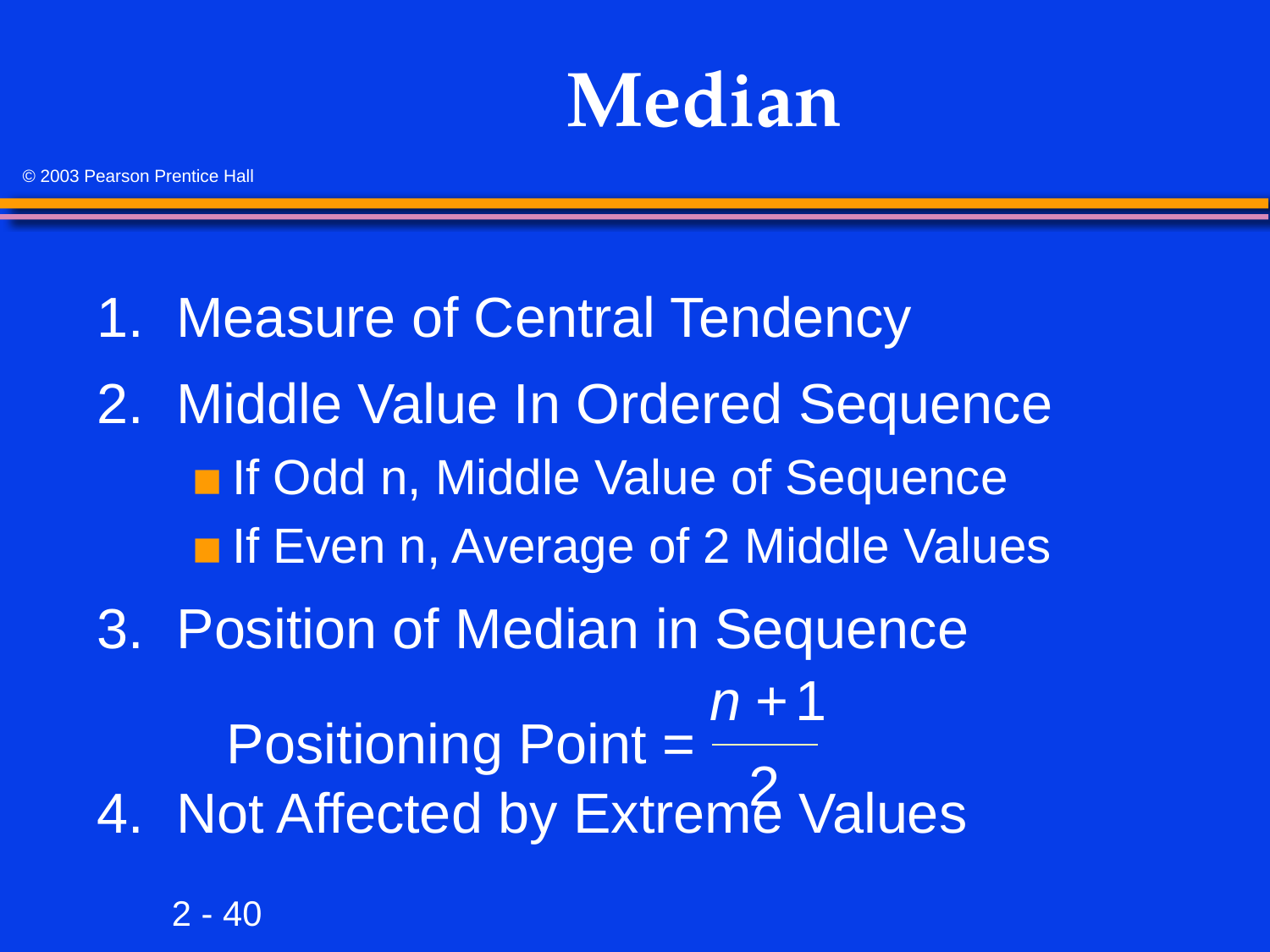

# Median
1.	Measure of Central Tendency
2.	Middle Value In Ordered Sequence
If Odd n, Middle Value of Sequence
If Even n, Average of 2 Middle Values
3. 	Position of Median in Sequence
4.	Not Affected by Extreme Values
n
+
1
Positionin
g Point
=
2